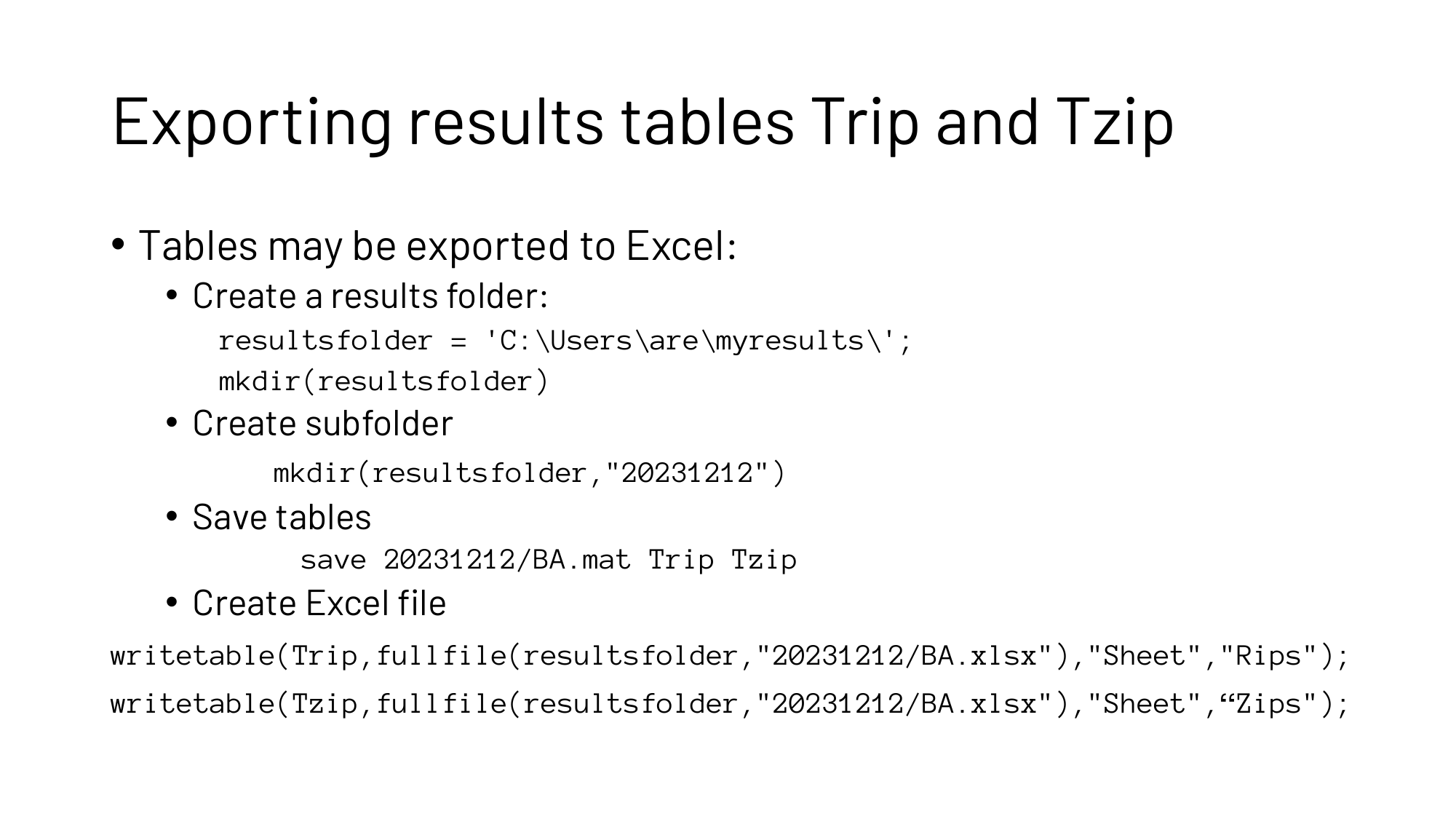

# Exporting results tables Trip and Tzip
Tables may be exported to Excel:
Create a results folder:
resultsfolder = 'C:\Users\are\myresults\';
mkdir(resultsfolder)
Create subfolder
	mkdir(resultsfolder,"20231212")
Save tables
	save 20231212/BA.mat Trip Tzip
Create Excel file
writetable(Trip,fullfile(resultsfolder,"20231212/BA.xlsx"),"Sheet","Rips");
writetable(Tzip,fullfile(resultsfolder,"20231212/BA.xlsx"),"Sheet",“Zips");